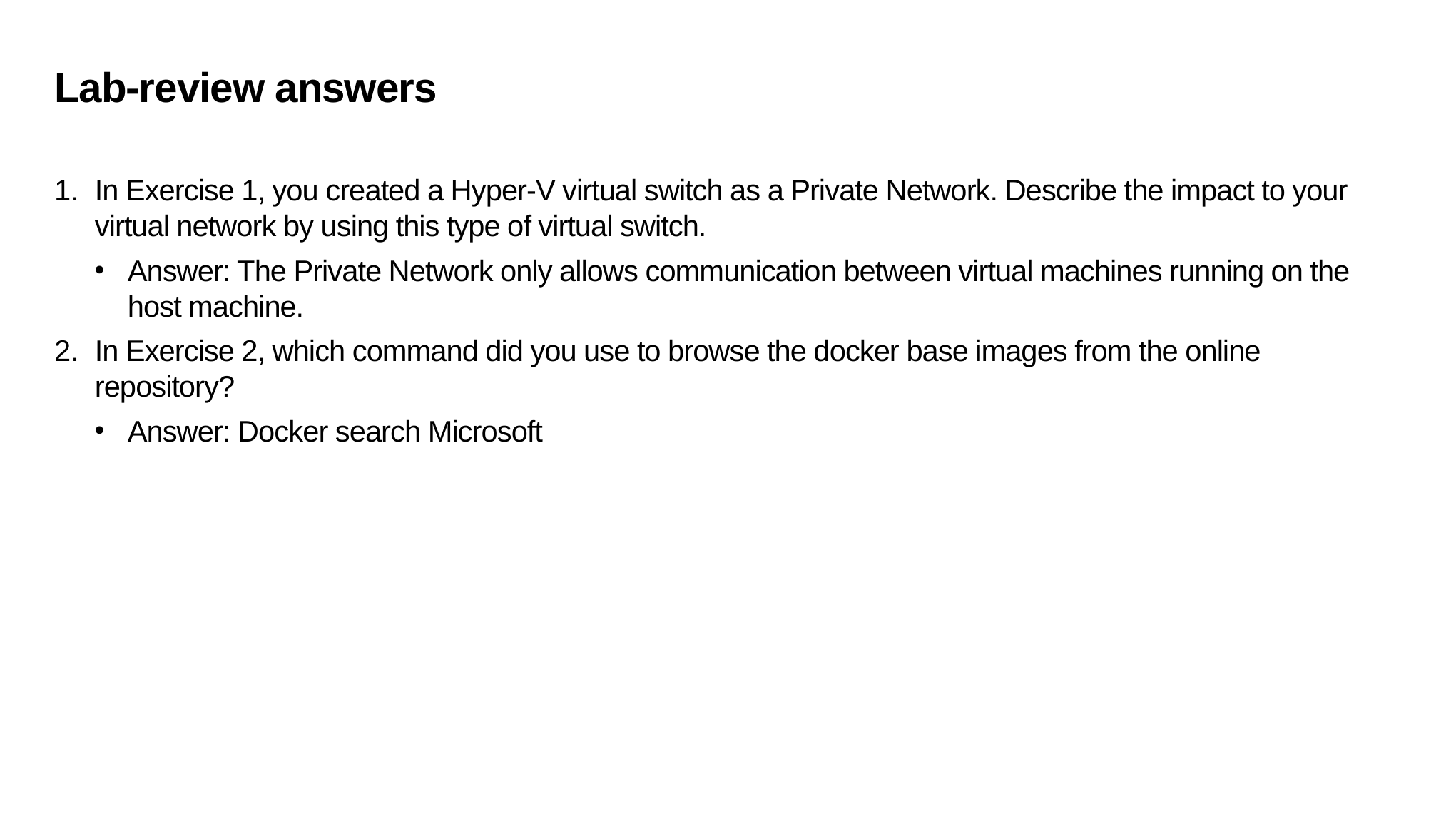

# Lab-review answers
In Exercise 1, you created a Hyper-V virtual switch as a Private Network. Describe the impact to your virtual network by using this type of virtual switch.
Answer: The Private Network only allows communication between virtual machines running on the host machine.
In Exercise 2, which command did you use to browse the docker base images from the online repository?
Answer: Docker search Microsoft